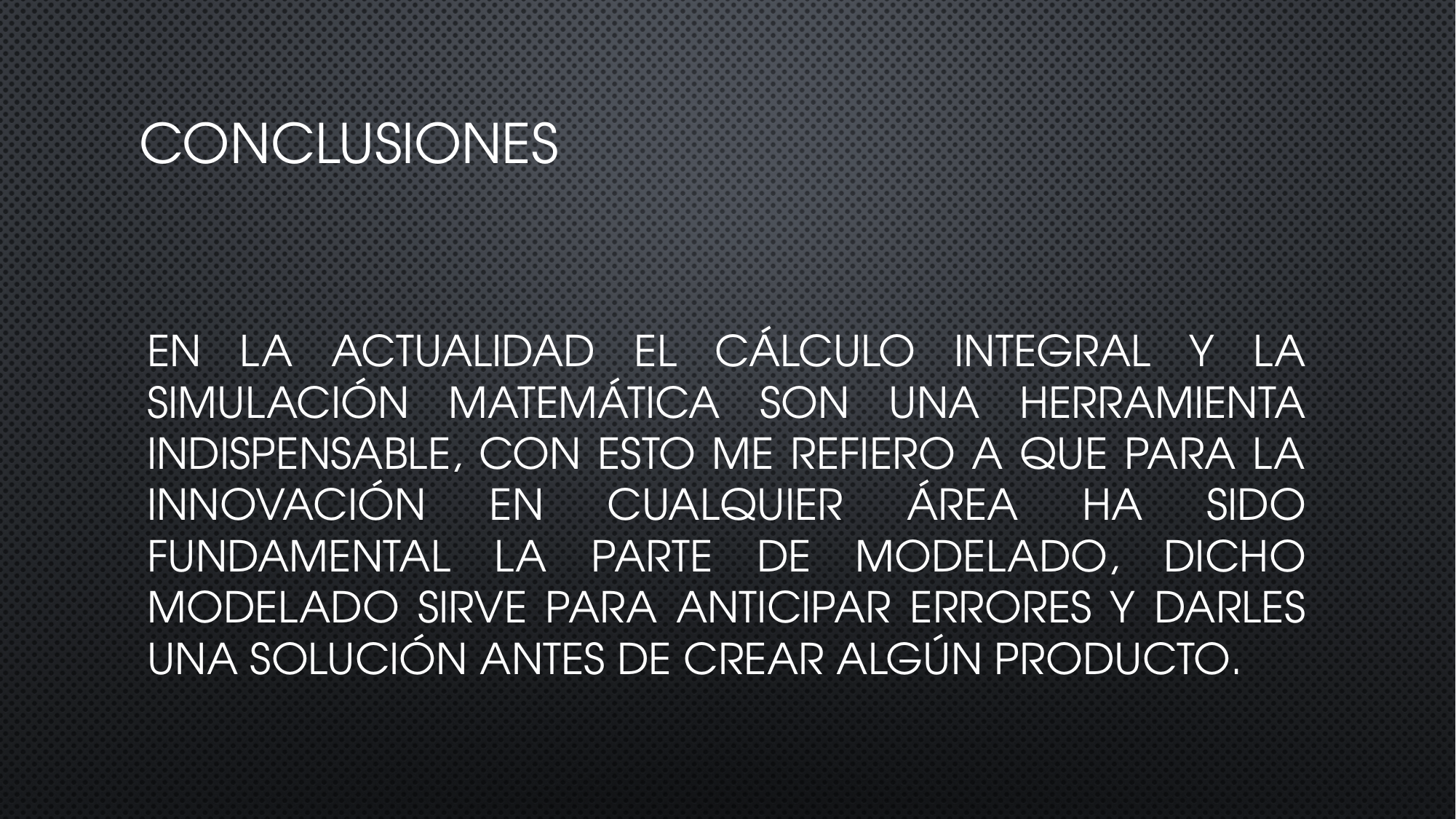

# conclusiones
En la actualidad el cálculo integral y la simulación matemática son una herramienta indispensable, con esto me refiero a que para la innovación en cualquier área ha sido fundamental la parte de modelado, dicho modelado sirve para anticipar errores y darles una solución antes de crear algún producto.